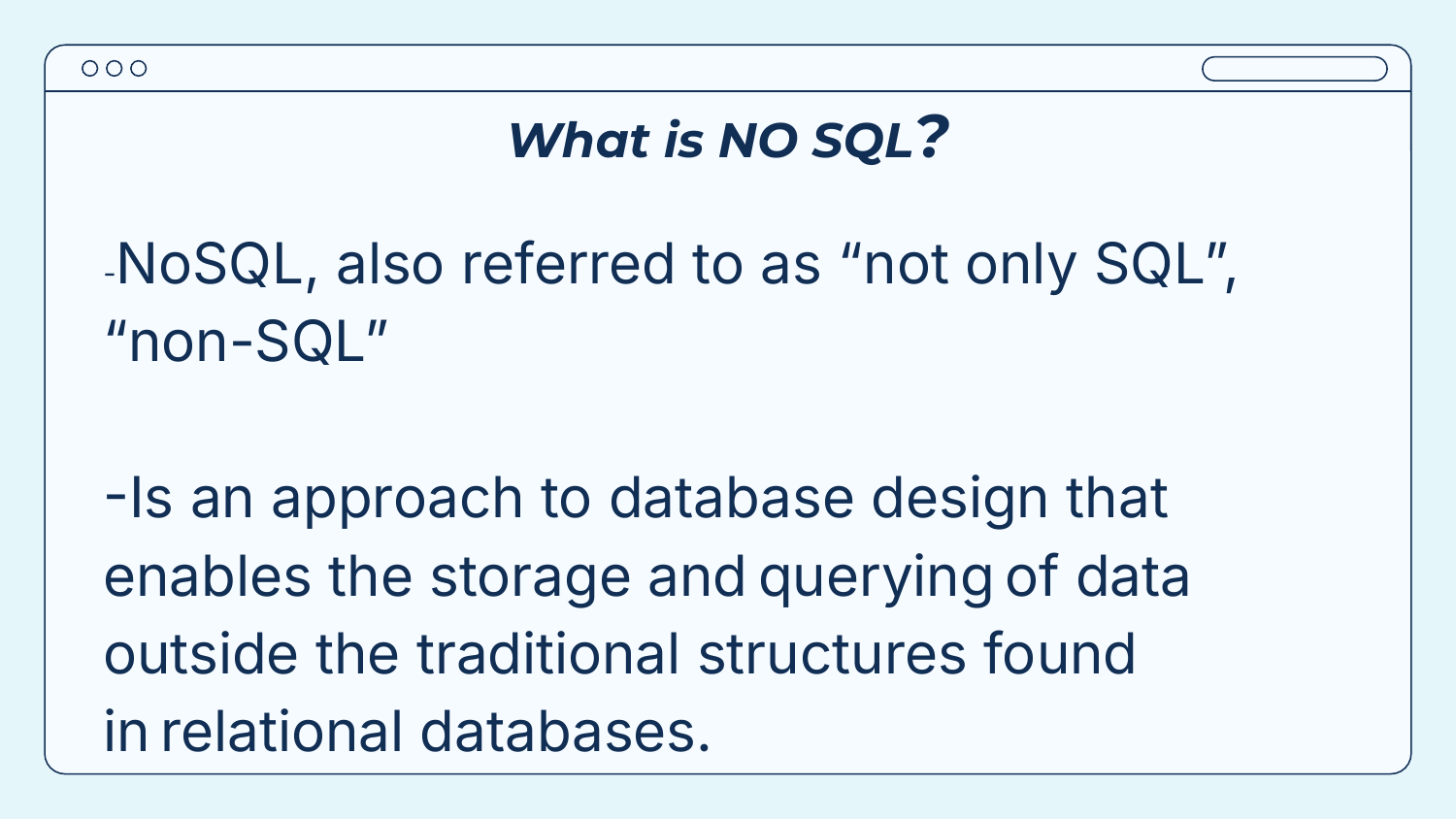

# What is NO SQL?
-NoSQL, also referred to as “not only SQL”, “non-SQL”

-Is an approach to database design that enables the storage and querying of data outside the traditional structures found in relational databases.